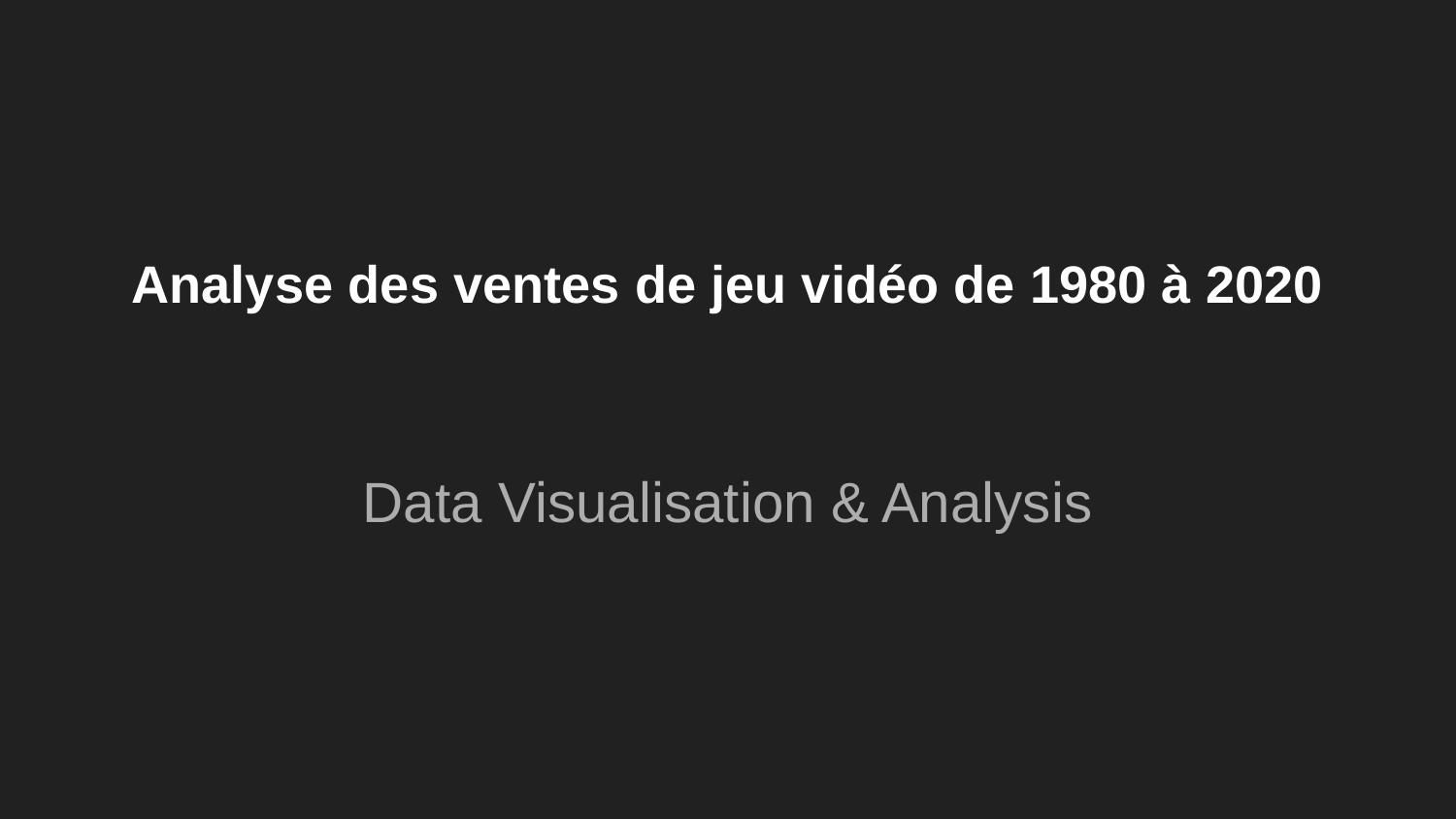

# Analyse des ventes de jeu vidéo de 1980 à 2020
Data Visualisation & Analysis